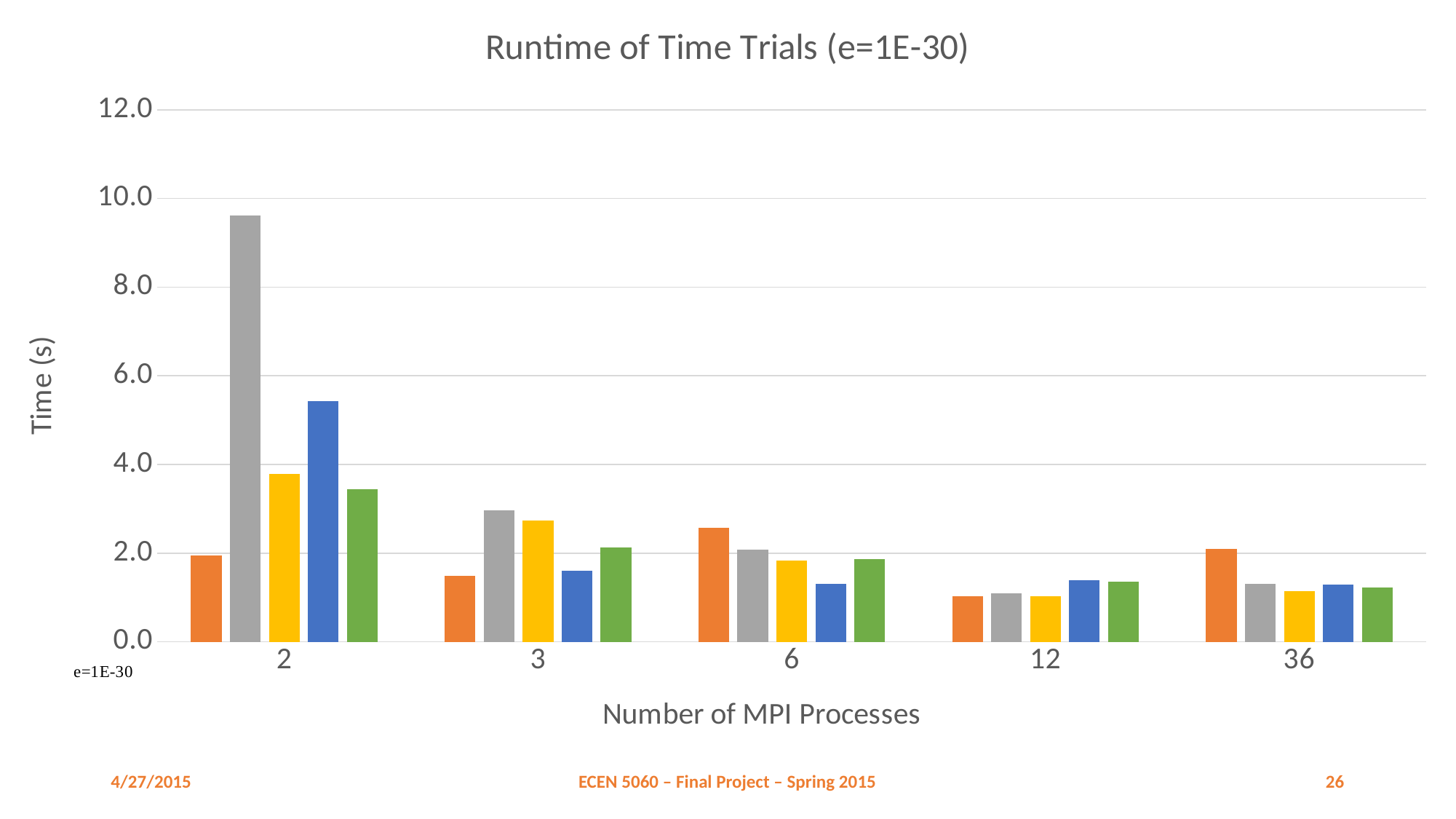

### Chart: Runtime of Time Trials (e=1E-30)

| Category |  |  |  |  |  |
|---|---|---|---|---|---|
| 2 | 1.94778 | 9.6139 | 3.7887 | 5.427678297 | 3.444557278 |
| 3 | 1.495 | 2.965 | 2.733 | 1.599140678 | 2.127819231 |
| 6 | 2.574237063 | 2.079496113 | 1.829182799 | 1.313848938 | 1.860458975 |
| 12 | 1.034842164 | 1.088910487 | 1.031762655 | 1.390480413 | 1.360643266 |
| 36 | 2.101319156 | 1.306489403 | 1.14882944 | 1.285594809 | 1.229276144 |
4/27/2015
ECEN 5060 – Final Project – Spring 2015
26